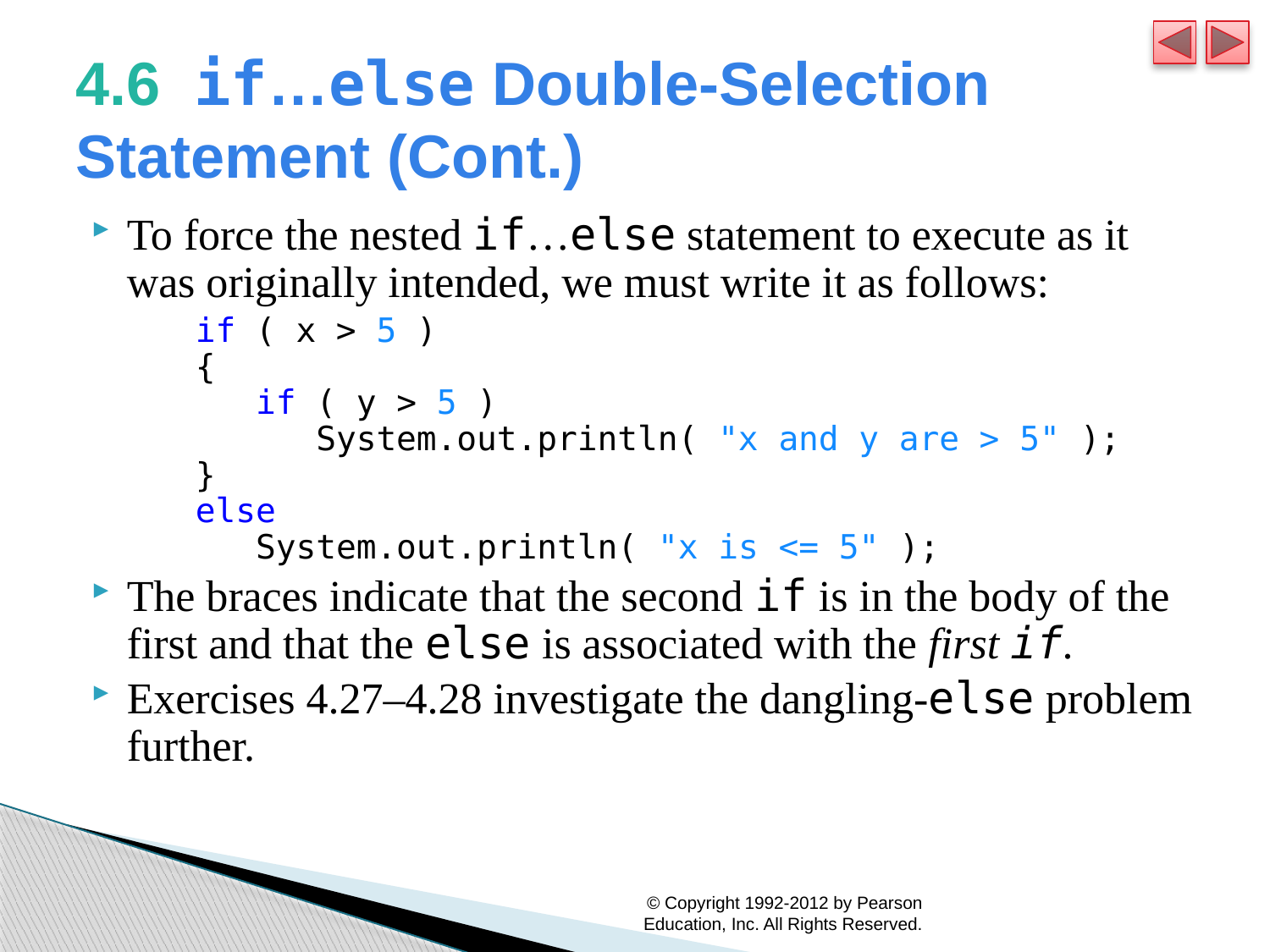

# 4.6  if…else Double-Selection Statement (Cont.)
To force the nested if…else statement to execute as it was originally intended, we must write it as follows:
	if ( x > 5 )
{
   if ( y > 5 )
      System.out.println( "x and y are > 5" );
}
else
   System.out.println( "x is <= 5" );
The braces indicate that the second if is in the body of the first and that the else is associated with the first if.
Exercises 4.27–4.28 investigate the dangling-else problem further.
© Copyright 1992-2012 by Pearson Education, Inc. All Rights Reserved.